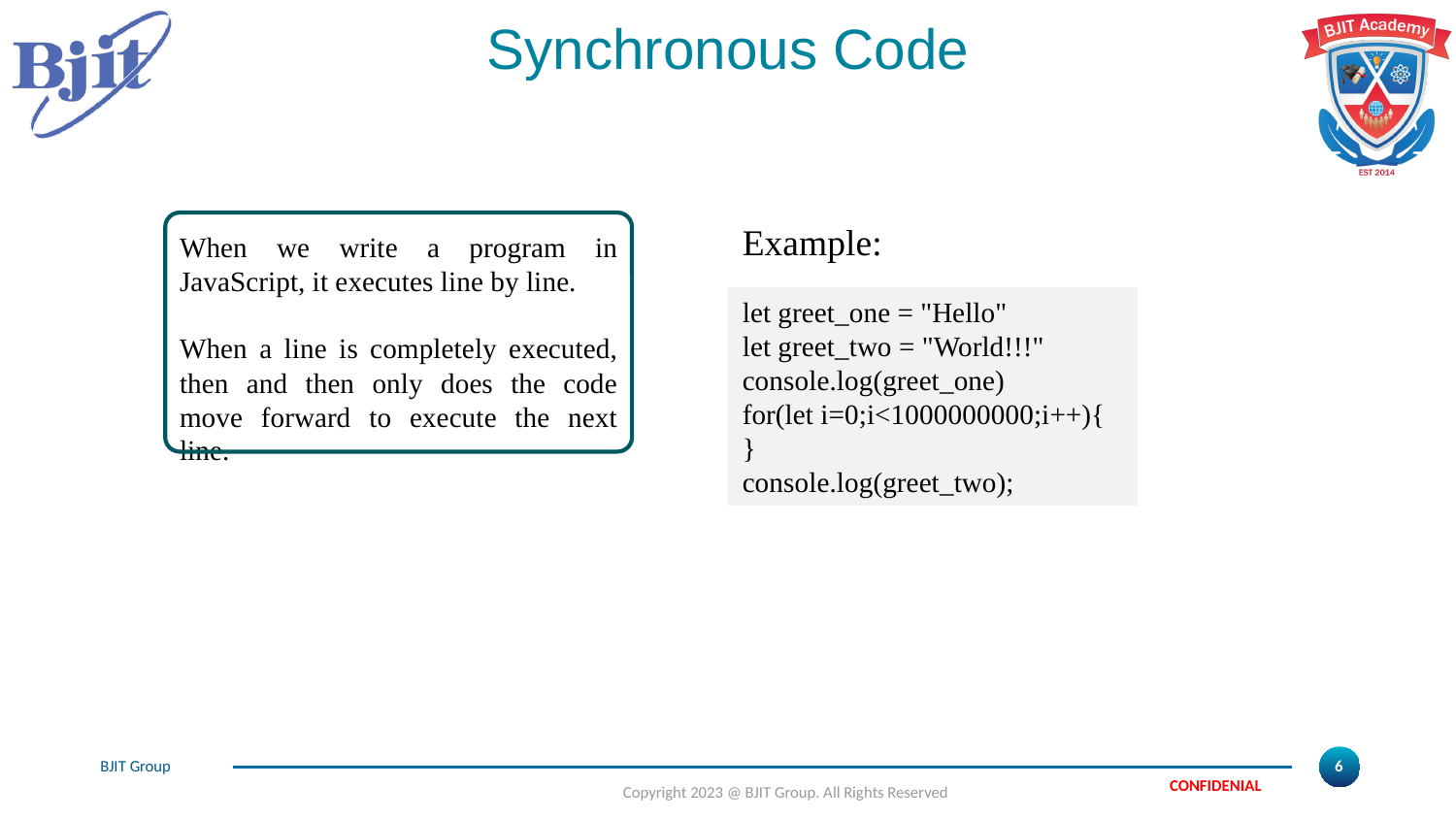

# Synchronous Code

Example:
When we write a program in JavaScript, it executes line by line.

When a line is completely executed, then and then only does the code move forward to execute the next line.
let greet_one = "Hello"
let greet_two = "World!!!"
console.log(greet_one)
for(let i=0;i<1000000000;i++){
}
console.log(greet_two);